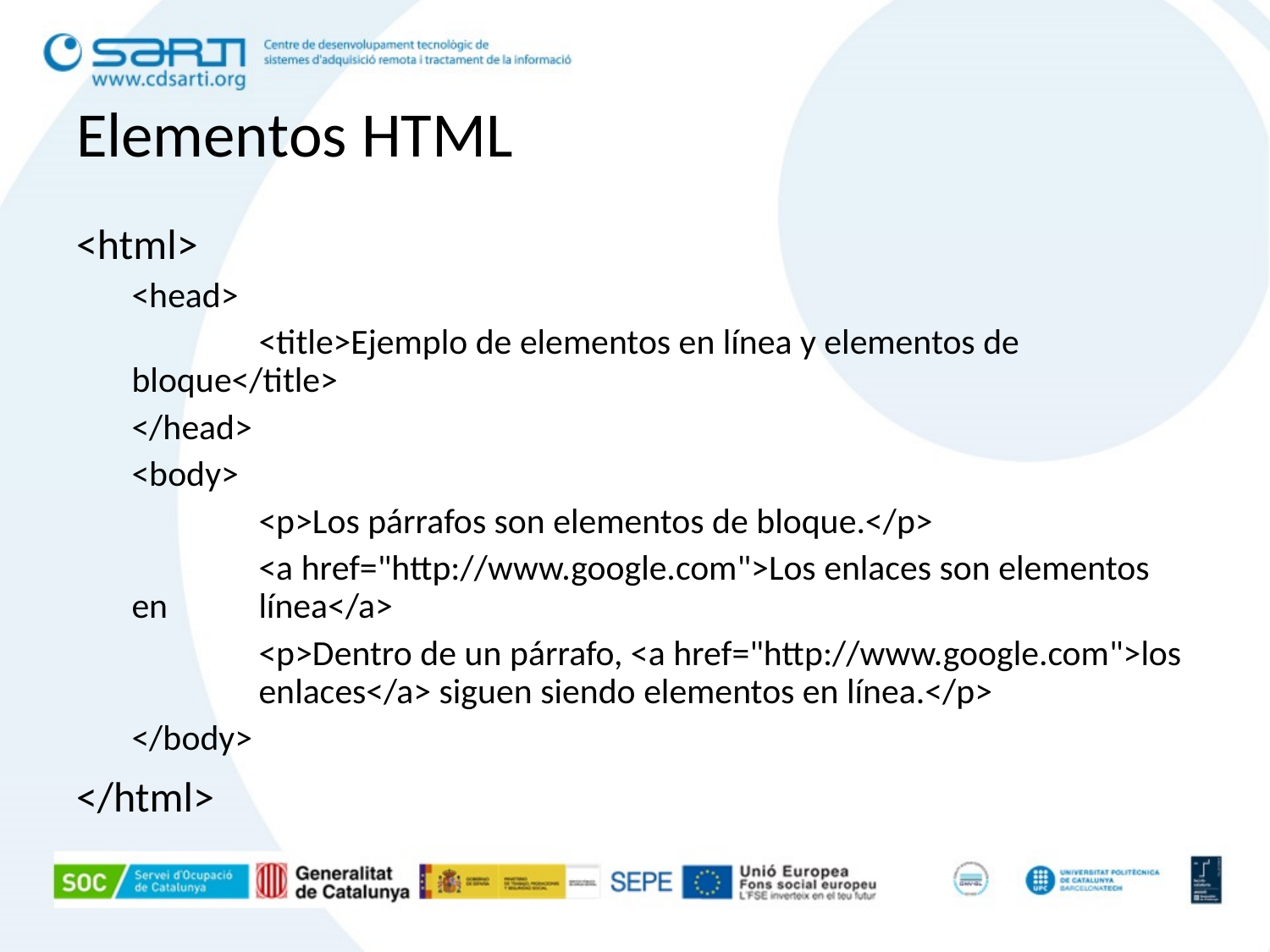

# Elementos HTML
<html>
<head>
	<title>Ejemplo de elementos en línea y elementos de bloque</title>
</head>
<body>
	<p>Los párrafos son elementos de bloque.</p>
	<a href="http://www.google.com">Los enlaces son elementos en 	línea</a>
	<p>Dentro de un párrafo, <a href="http://www.google.com">los 	enlaces</a> siguen siendo elementos en línea.</p>
</body>
</html>